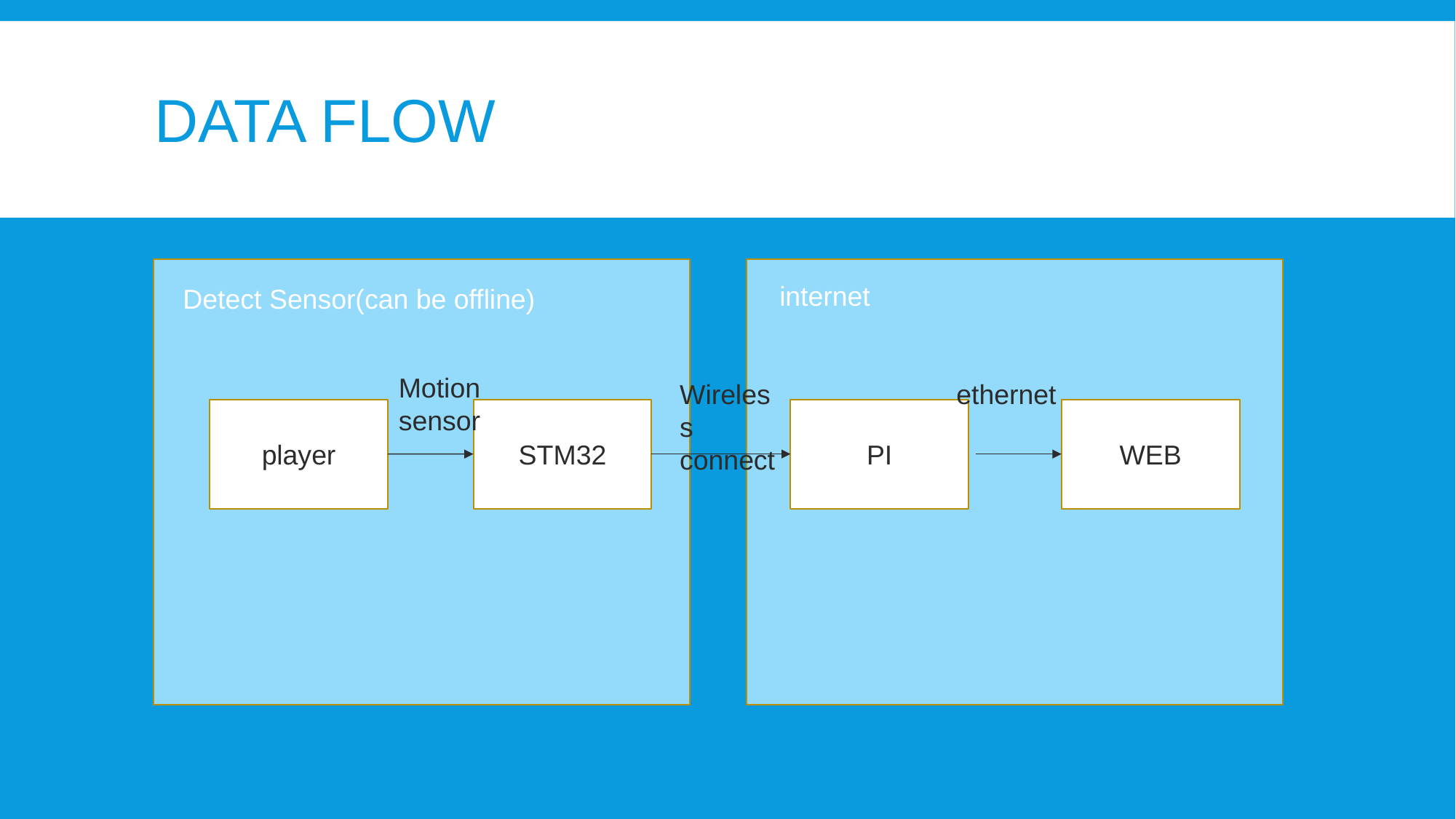

# Data flow

internet
Detect Sensor(can be offline)
Motion sensor
Wireless connect
ethernet
player
STM32
PI
WEB